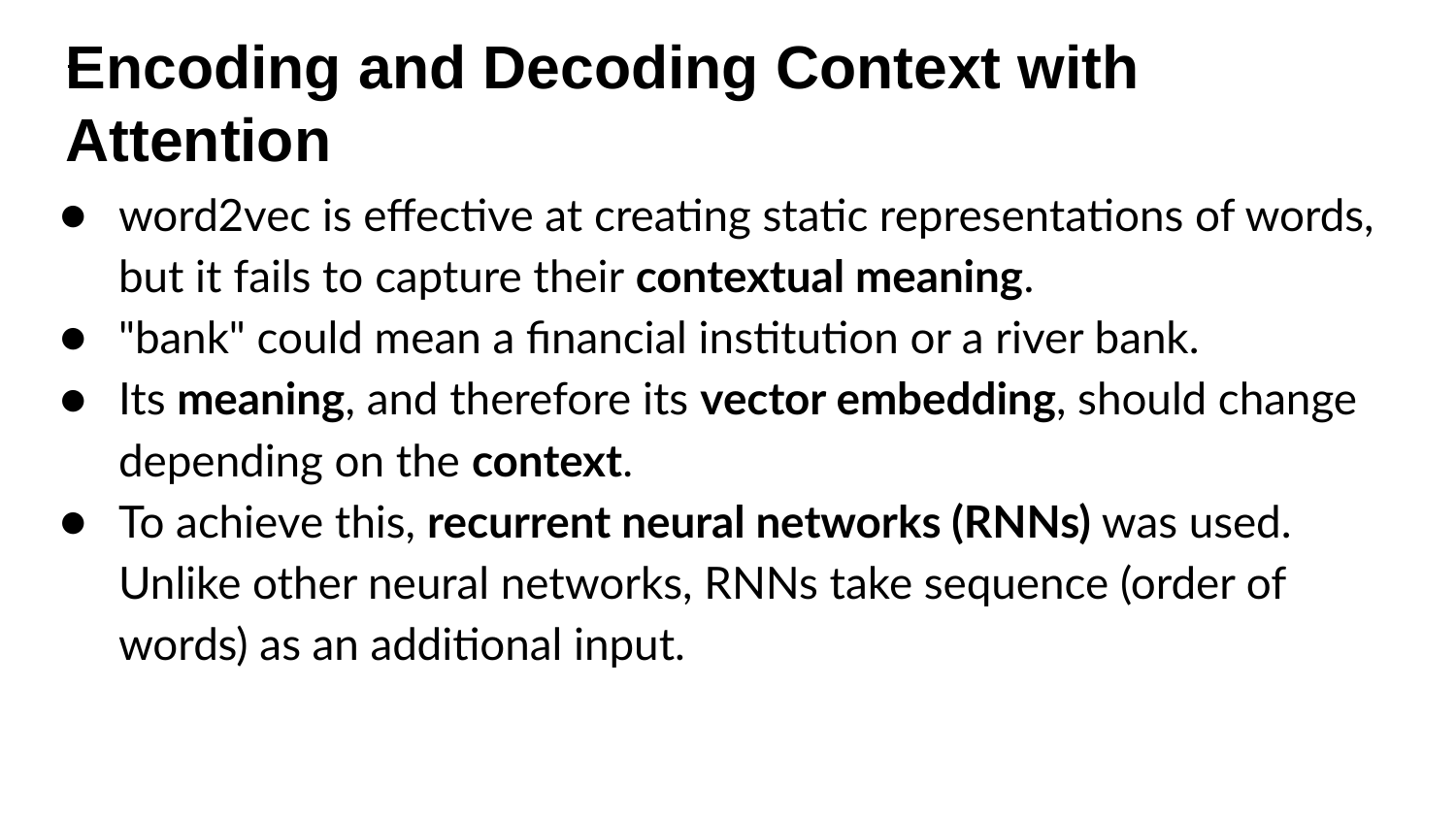

# Encoding and Decoding Context with Attention
word2vec is effective at creating static representations of words, but it fails to capture their contextual meaning.
"bank" could mean a financial institution or a river bank.
Its meaning, and therefore its vector embedding, should change depending on the context.
To achieve this, recurrent neural networks (RNNs) was used. Unlike other neural networks, RNNs take sequence (order of words) as an additional input.